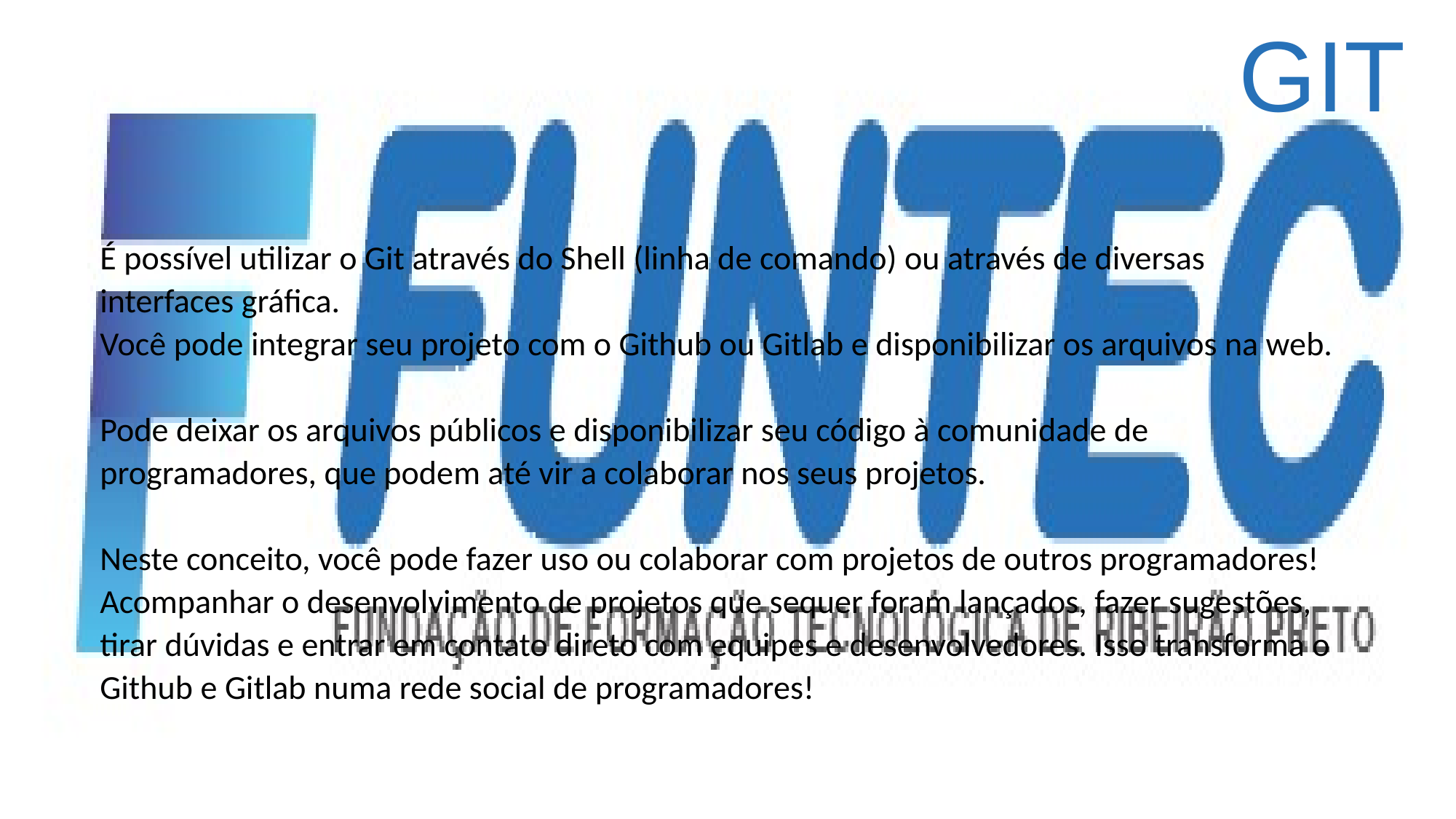

GIT
# É possível utilizar o Git através do Shell (linha de comando) ou através de diversas interfaces gráfica. Você pode integrar seu projeto com o Github ou Gitlab e disponibilizar os arquivos na web. Pode deixar os arquivos públicos e disponibilizar seu código à comunidade de programadores, que podem até vir a colaborar nos seus projetos. Neste conceito, você pode fazer uso ou colaborar com projetos de outros programadores! Acompanhar o desenvolvimento de projetos que sequer foram lançados, fazer sugestões, tirar dúvidas e entrar em contato direto com equipes e desenvolvedores. Isso transforma o Github e Gitlab numa rede social de programadores!